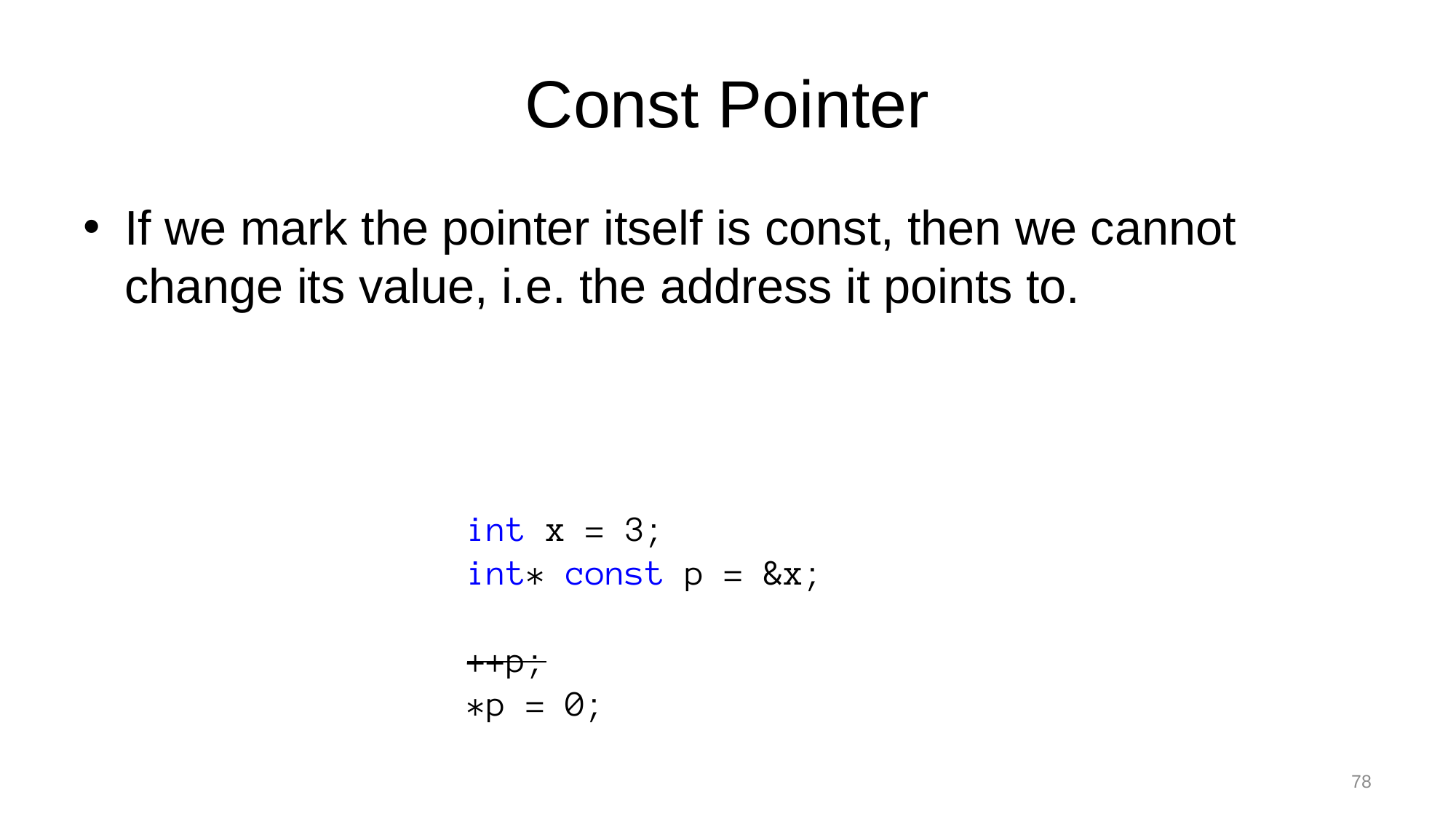

# Const Pointer
If we mark the pointer itself is const, then we cannot change its value, i.e. the address it points to.
int x = 3;
int* const p = &x;

++p;
*p = 0;
78